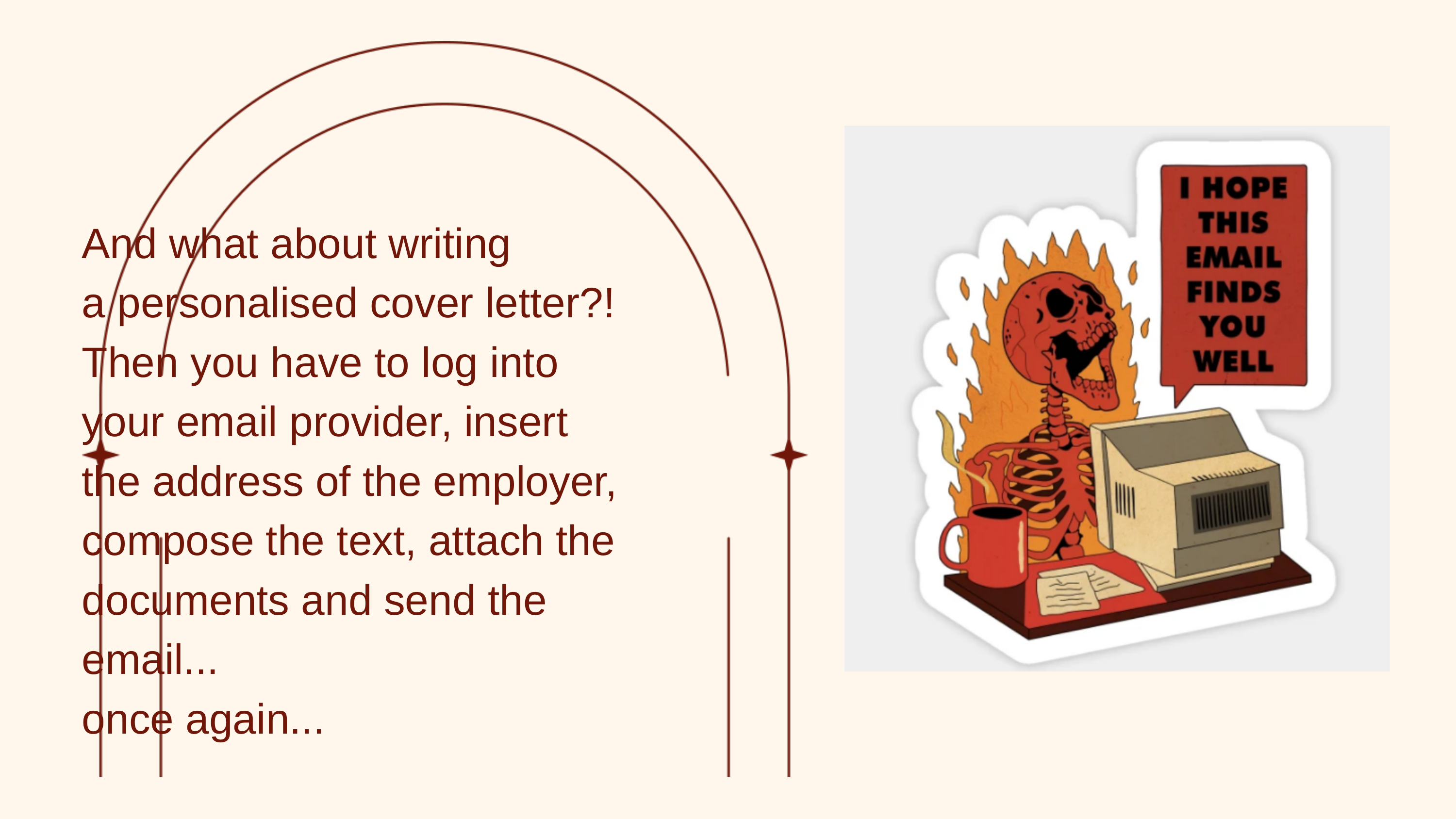

And what about writing
a personalised cover letter?!
Then you have to log into your email provider, insert the address of the employer, compose the text, attach the documents and send the email...
once again...